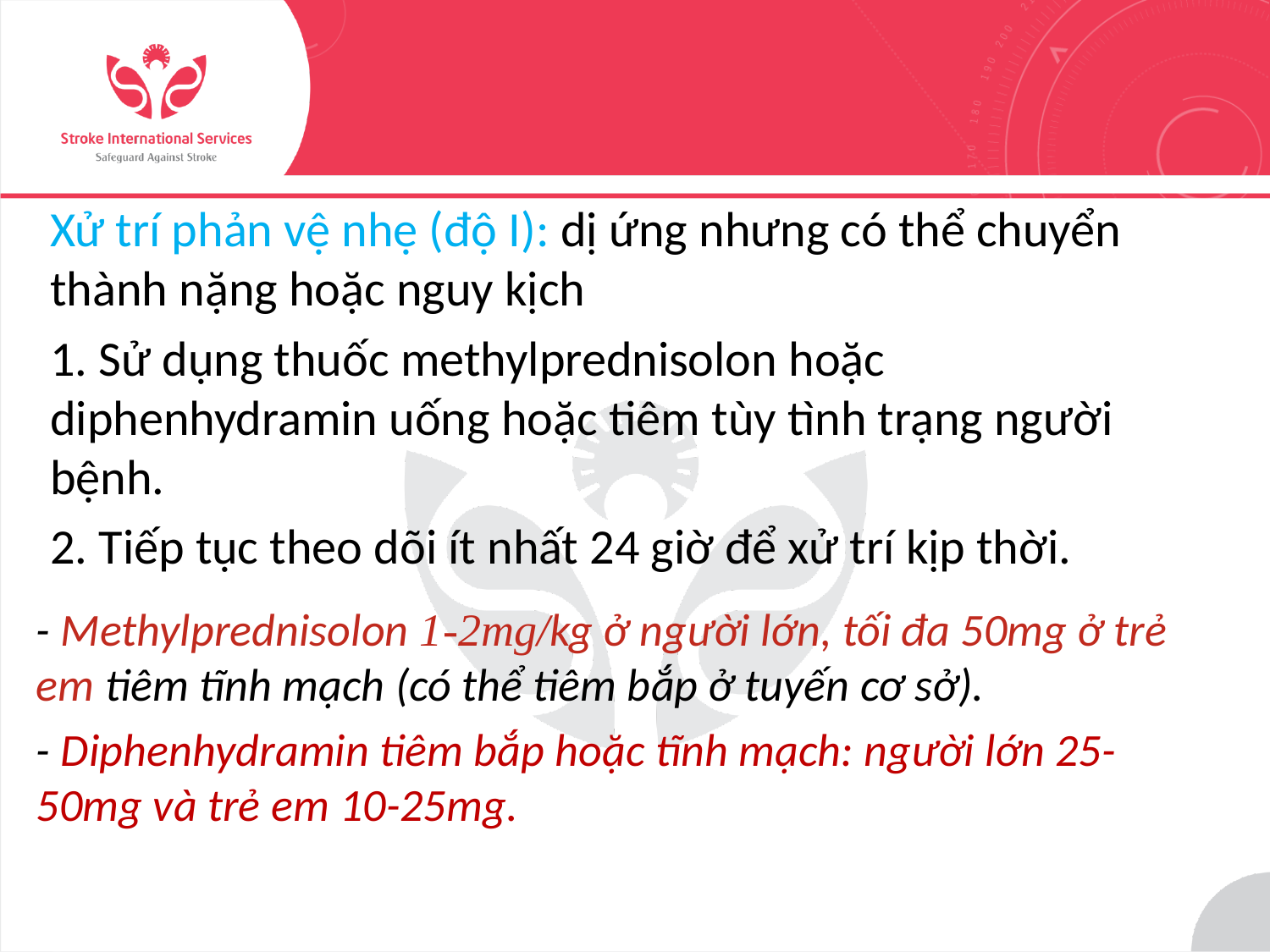

Xử trí phản vệ nhẹ (độ I): dị ứng nhưng có thể chuyển thành nặng hoặc nguy kịch
1. Sử dụng thuốc methylprednisolon hoặc diphenhydramin uống hoặc tiêm tùy tình trạng người bệnh.
2. Tiếp tục theo dõi ít nhất 24 giờ để xử trí kịp thời.
- Methylprednisolon 1-2mg/kg ở người lớn, tối đa 50mg ở trẻ em tiêm tĩnh mạch (có thể tiêm bắp ở tuyến cơ sở).
- Diphenhydramin tiêm bắp hoặc tĩnh mạch: người lớn 25-50mg và trẻ em 10-25mg.
16